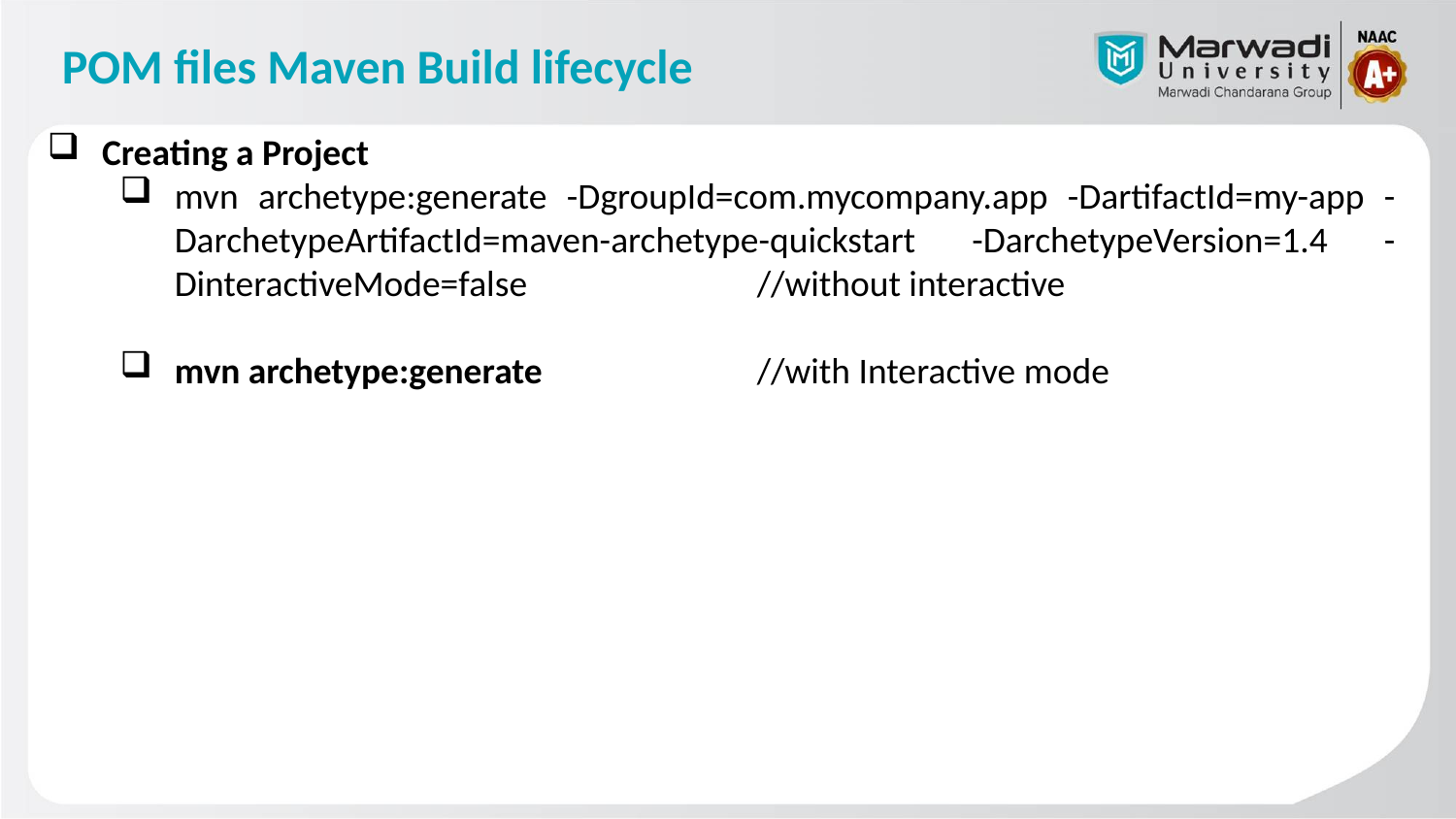

# POM files Maven Build lifecycle
Creating a Project
mvn archetype:generate -DgroupId=com.mycompany.app -DartifactId=my-app -DarchetypeArtifactId=maven-archetype-quickstart -DarchetypeVersion=1.4 -DinteractiveMode=false		//without interactive

mvn archetype:generate		//with Interactive mode